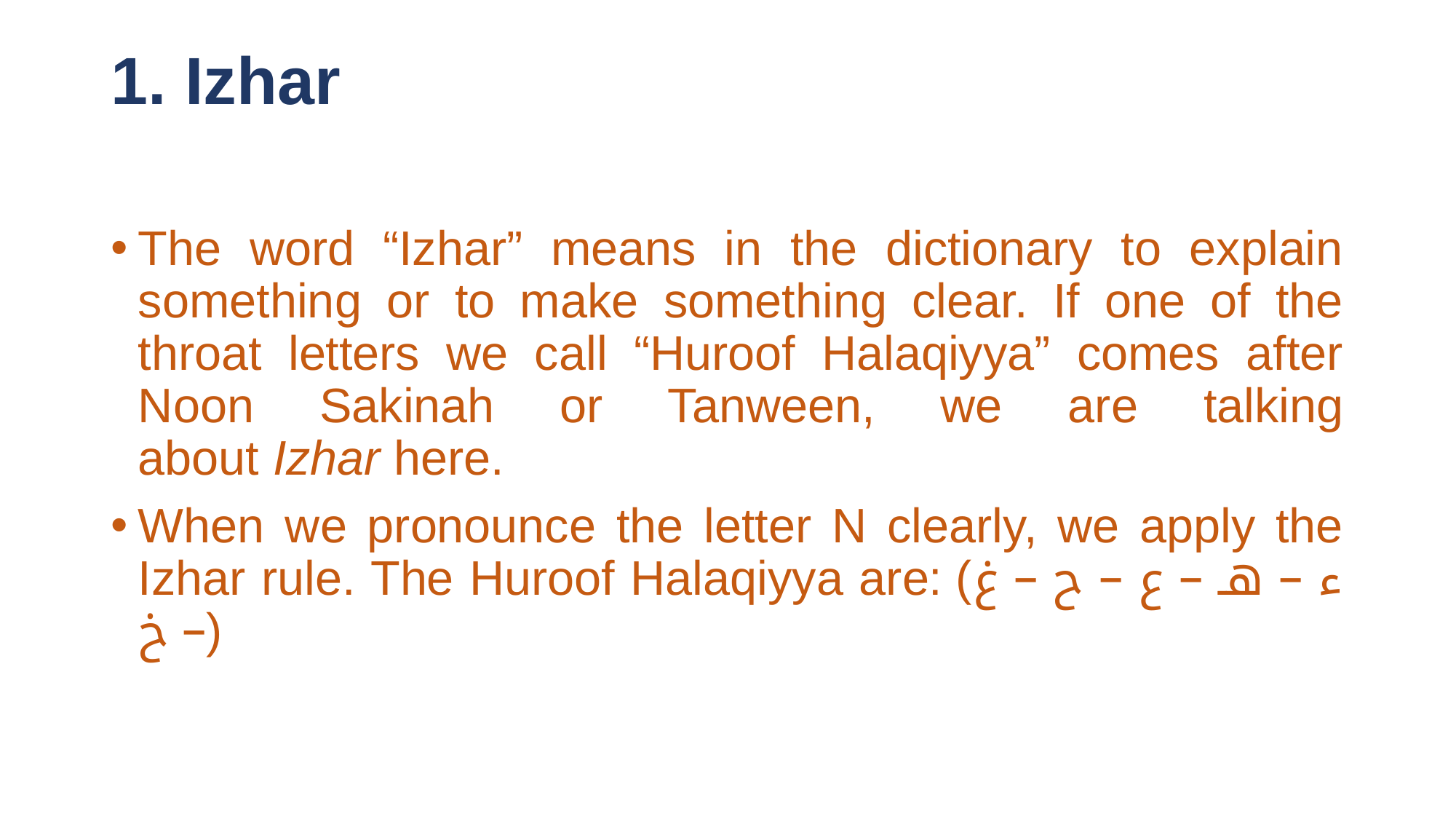

# 1. Izhar
The word “Izhar” means in the dictionary to explain something or to make something clear. If one of the throat letters we call “Huroof Halaqiyya” comes after Noon Sakinah or Tanween, we are talking about Izhar here.
When we pronounce the letter N clearly, we apply the Izhar rule. The Huroof Halaqiyya are: (ء – هـ – ع – ح – غ – خ)